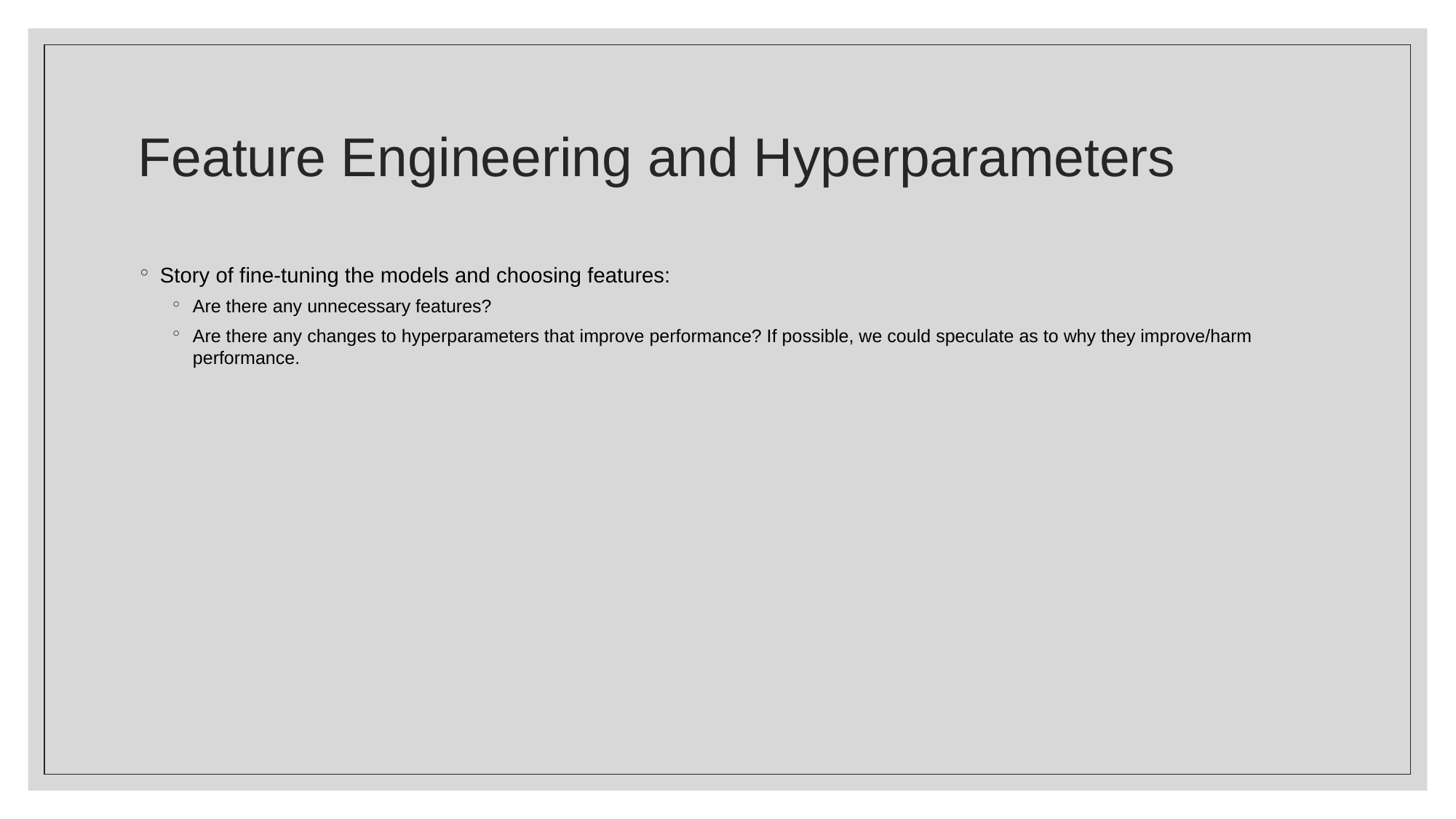

# Feature Engineering and Hyperparameters
Story of fine-tuning the models and choosing features:
Are there any unnecessary features?
Are there any changes to hyperparameters that improve performance? If possible, we could speculate as to why they improve/harm performance.